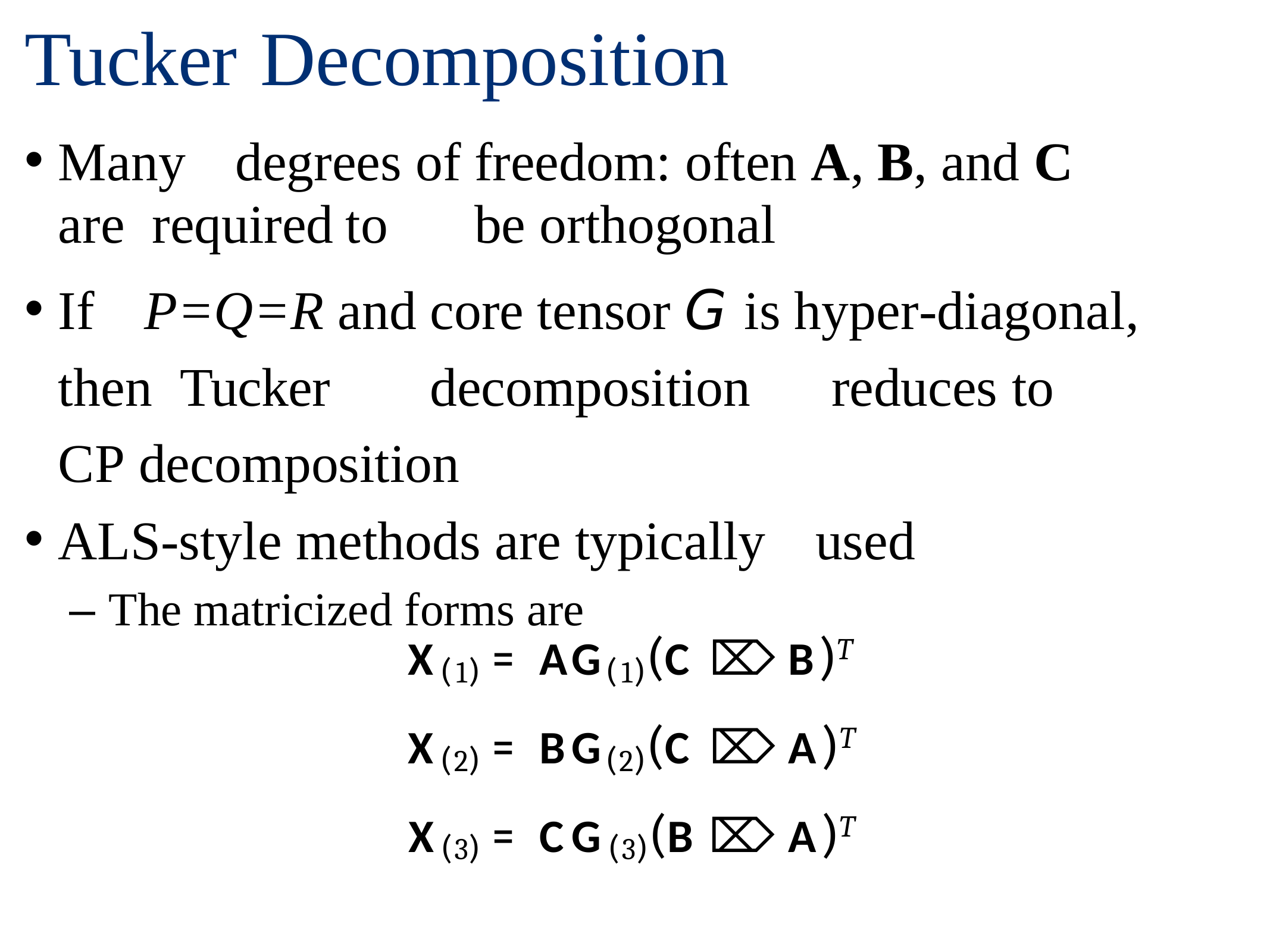

# Tucker	Decomposition
Many	degrees of	freedom: often A,	B,	and C	are  required	to	be orthogonal
If	P=Q=R and	core tensor G is hyper-diagonal,	then  Tucker	decomposition	reduces to	CP decomposition
ALS-style methods are typically	used
– The matricized forms are
X(1) = AG(1)(C ⌦ B)T
X(2) = BG(2)(C ⌦ A)T
X(3) = CG(3)(B ⌦ A)T